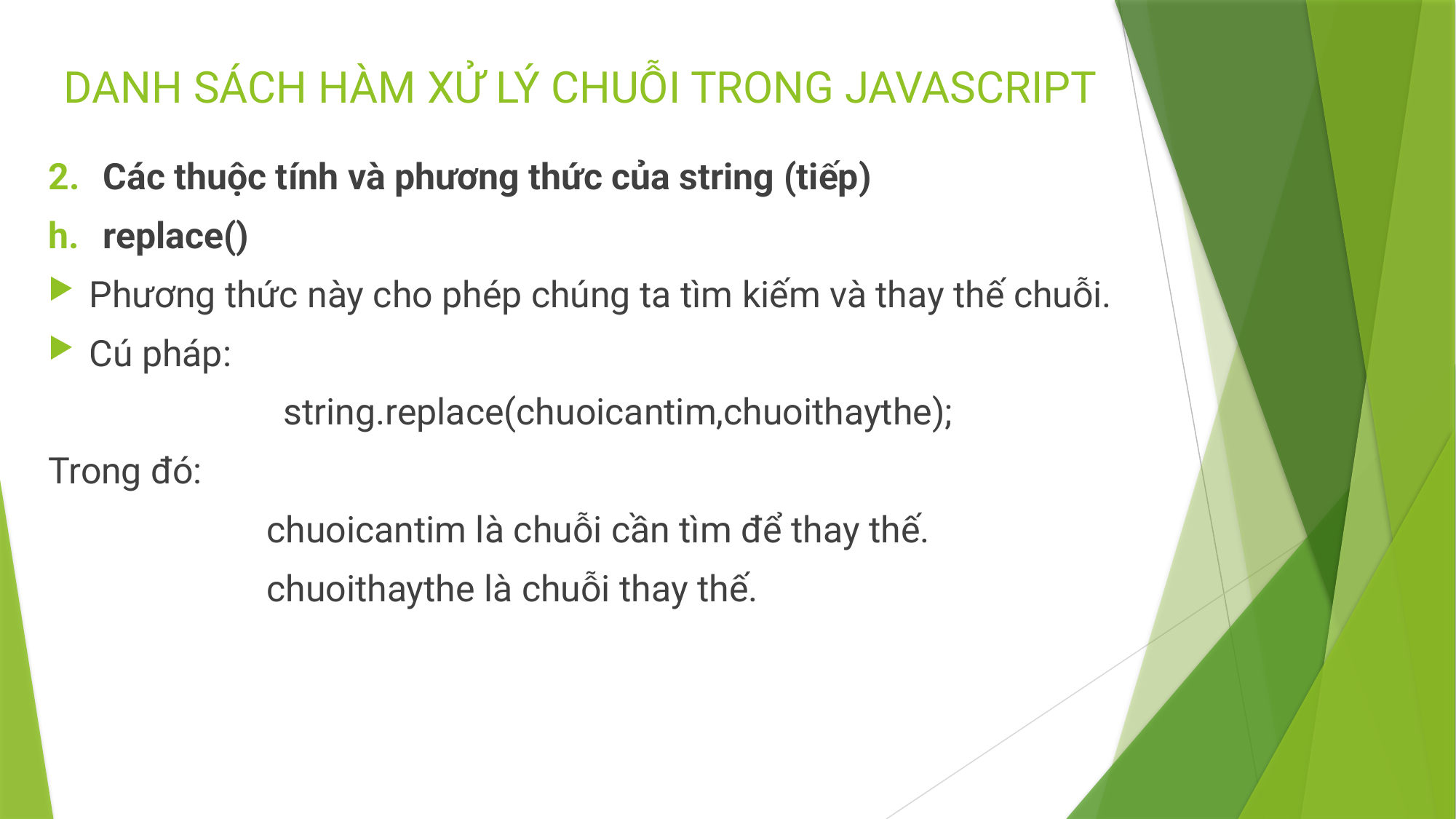

# DANH SÁCH HÀM XỬ LÝ CHUỖI TRONG JAVASCRIPT
Các thuộc tính và phương thức của string (tiếp)
replace()
Phương thức này cho phép chúng ta tìm kiếm và thay thế chuỗi.
Cú pháp:
string.replace(chuoicantim,chuoithaythe);
Trong đó:
		chuoicantim là chuỗi cần tìm để thay thế.
		chuoithaythe là chuỗi thay thế.